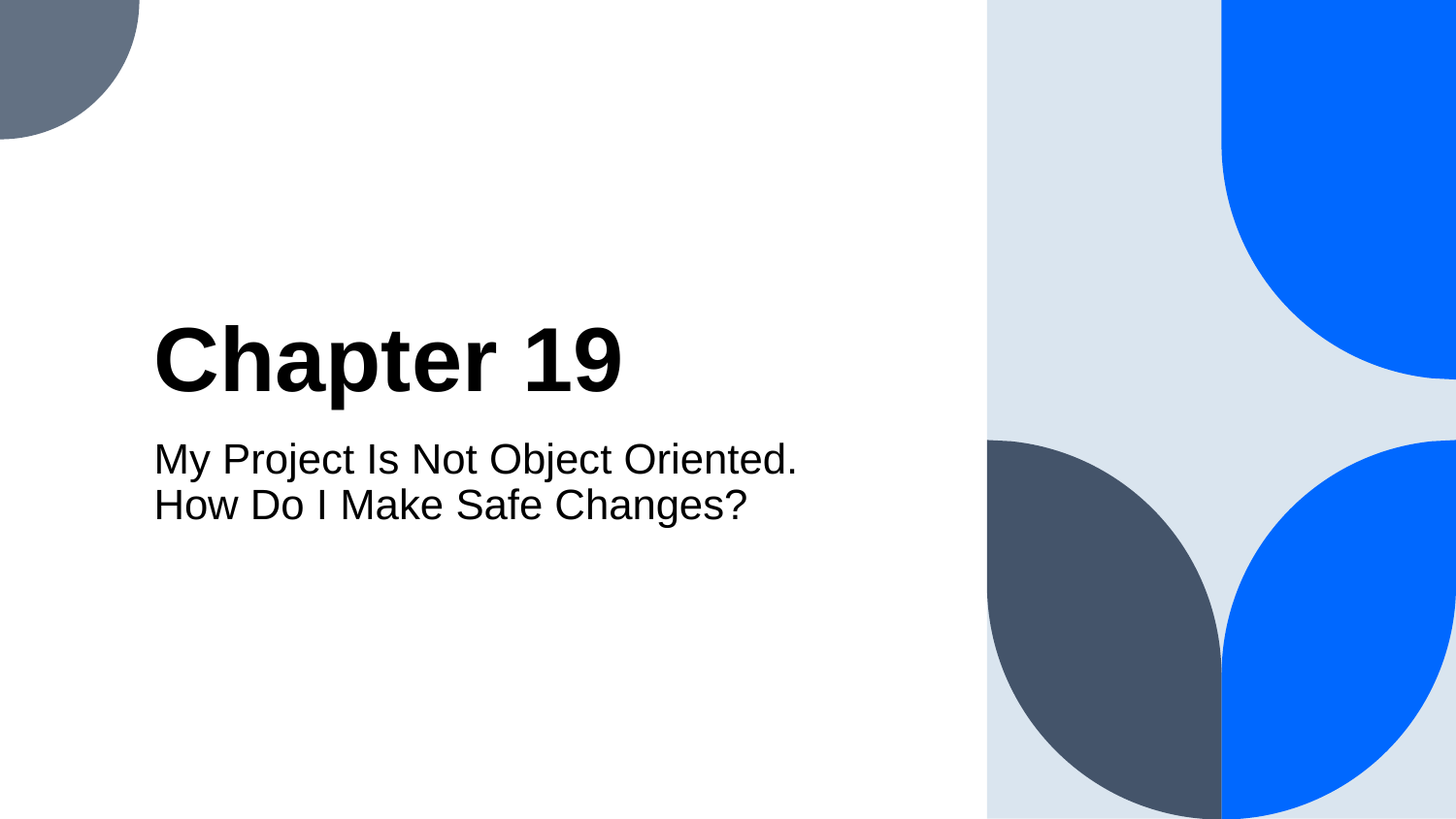

# Chapter 19
My Project Is Not Object Oriented. How Do I Make Safe Changes?